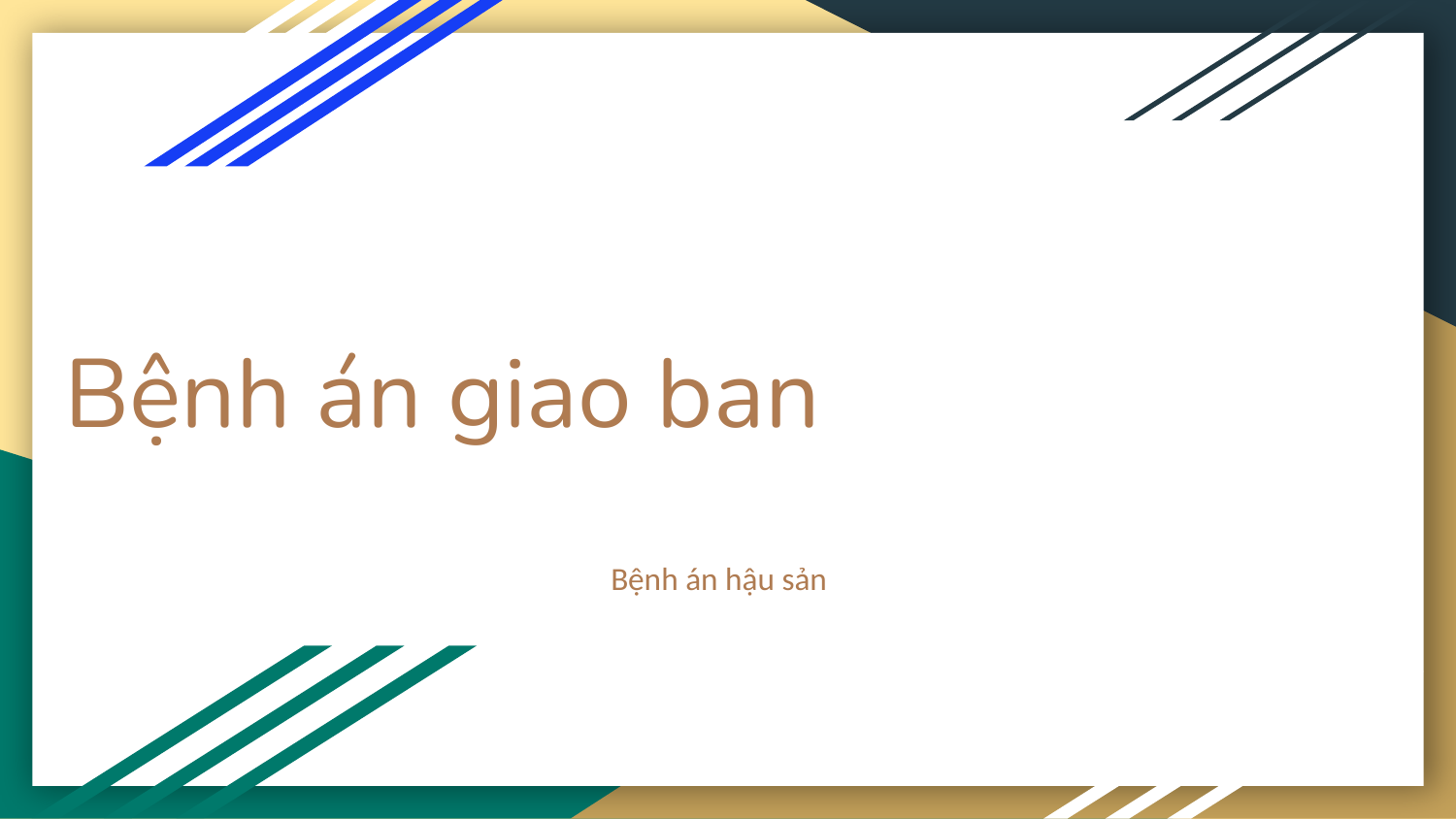

# Bệnh án giao ban
Bệnh án hậu sản